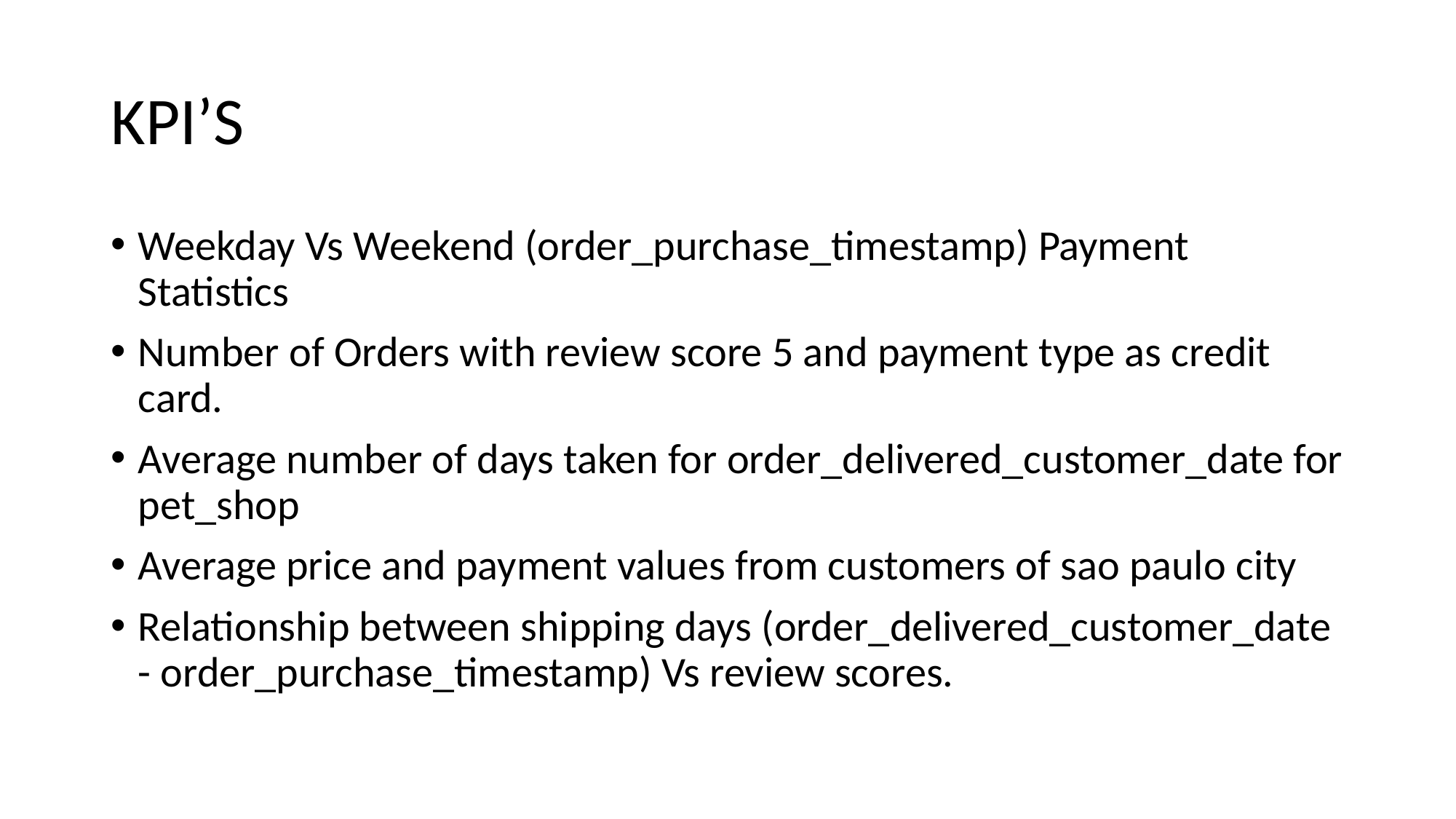

# KPI’S
Weekday Vs Weekend (order_purchase_timestamp) Payment Statistics
Number of Orders with review score 5 and payment type as credit card.
Average number of days taken for order_delivered_customer_date for pet_shop
Average price and payment values from customers of sao paulo city
Relationship between shipping days (order_delivered_customer_date - order_purchase_timestamp) Vs review scores.